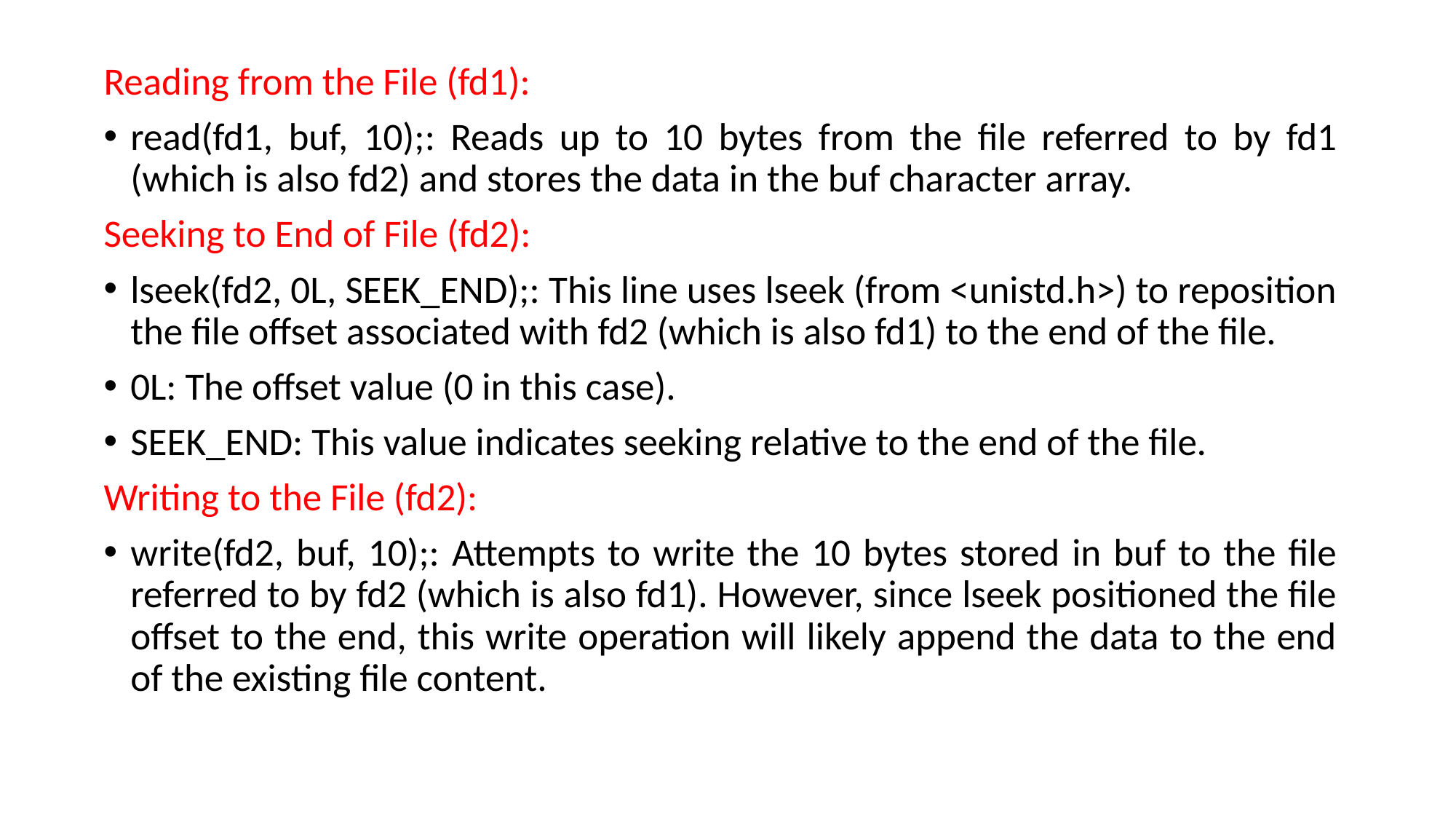

Reading from the File (fd1):
read(fd1, buf, 10);: Reads up to 10 bytes from the file referred to by fd1 (which is also fd2) and stores the data in the buf character array.
Seeking to End of File (fd2):
lseek(fd2, 0L, SEEK_END);: This line uses lseek (from <unistd.h>) to reposition the file offset associated with fd2 (which is also fd1) to the end of the file.
0L: The offset value (0 in this case).
SEEK_END: This value indicates seeking relative to the end of the file.
Writing to the File (fd2):
write(fd2, buf, 10);: Attempts to write the 10 bytes stored in buf to the file referred to by fd2 (which is also fd1). However, since lseek positioned the file offset to the end, this write operation will likely append the data to the end of the existing file content.